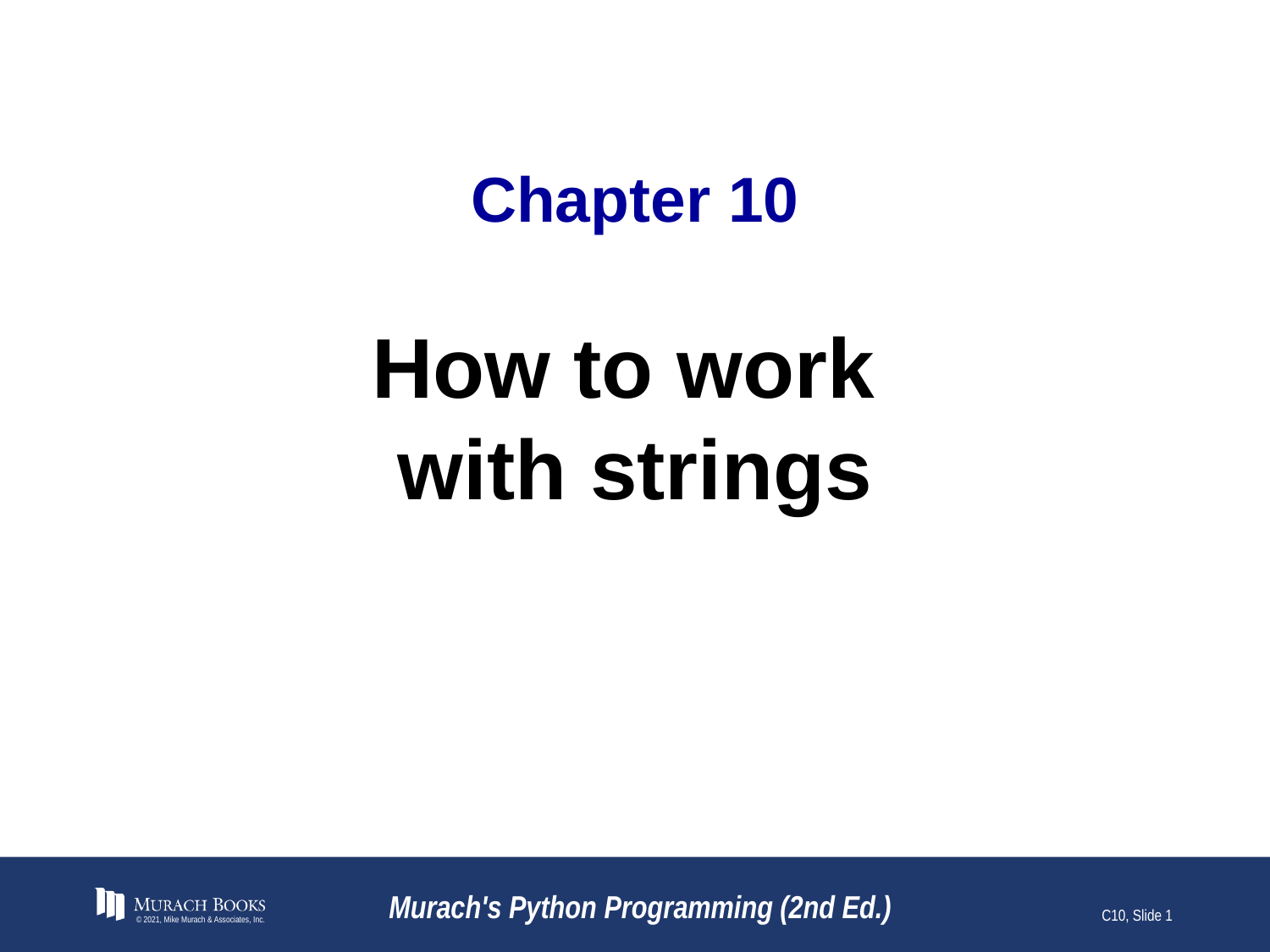

# Chapter 10
How to work
with strings

© 2021, Mike Murach & Associates, Inc.
Murach's Python Programming (2nd Ed.)

C10, Slide 1